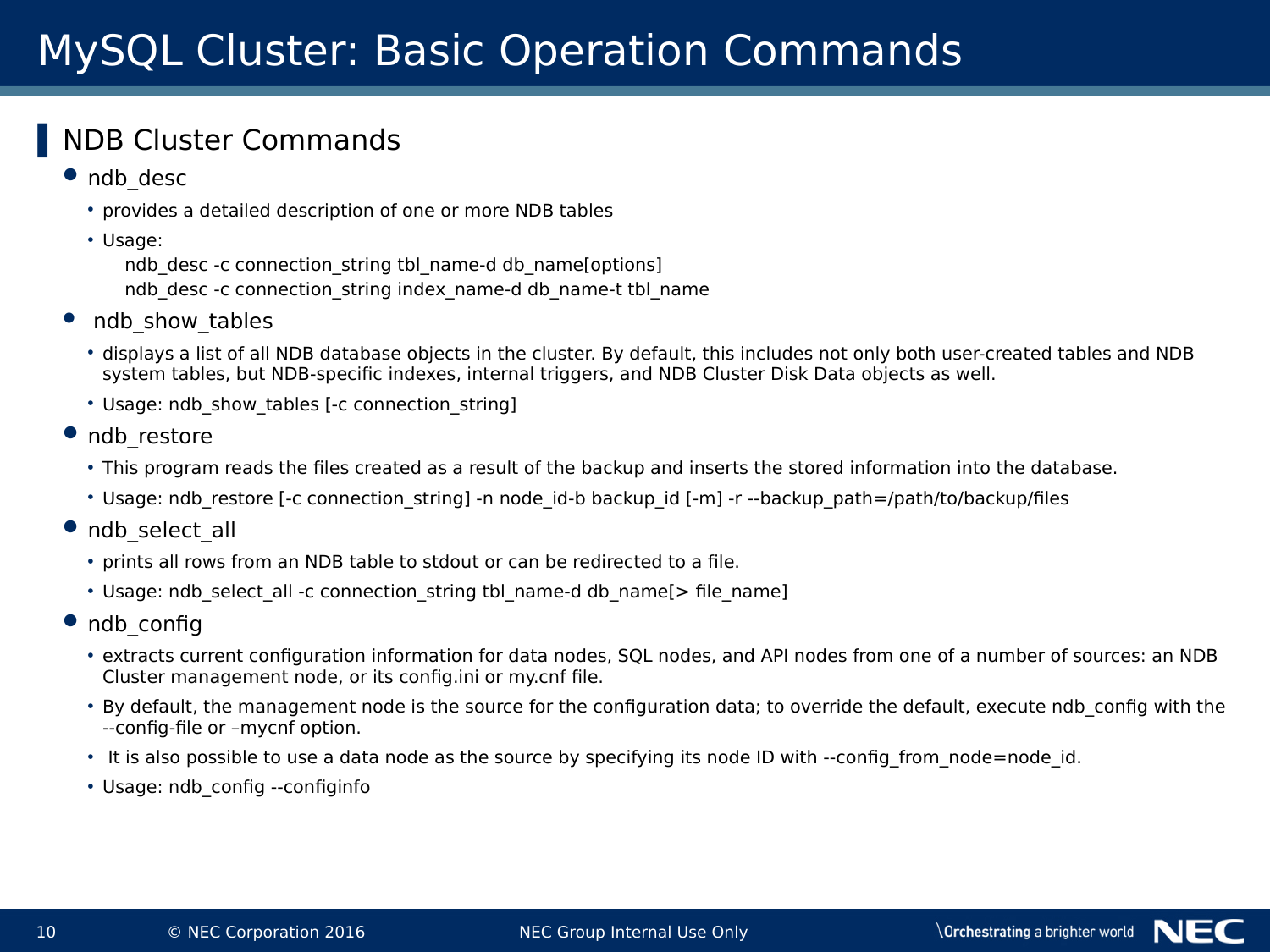

# MySQL Cluster: Basic Operation Commands
NDB Cluster Commands
ndb_desc
provides a detailed description of one or more NDB tables
Usage:
ndb_desc -c connection_string tbl_name-d db_name[options]
ndb_desc -c connection_string index_name-d db_name-t tbl_name
 ndb_show_tables
displays a list of all NDB database objects in the cluster. By default, this includes not only both user-created tables and NDB system tables, but NDB-specific indexes, internal triggers, and NDB Cluster Disk Data objects as well.
Usage: ndb_show_tables [-c connection_string]
ndb_restore
This program reads the files created as a result of the backup and inserts the stored information into the database.
Usage: ndb_restore [-c connection_string] -n node_id-b backup_id [-m] -r --backup_path=/path/to/backup/files
ndb_select_all
prints all rows from an NDB table to stdout or can be redirected to a file.
Usage: ndb_select_all -c connection_string tbl_name-d db_name[> file_name]
ndb_config
extracts current configuration information for data nodes, SQL nodes, and API nodes from one of a number of sources: an NDB Cluster management node, or its config.ini or my.cnf file.
By default, the management node is the source for the configuration data; to override the default, execute ndb_config with the --config-file or –mycnf option.
 It is also possible to use a data node as the source by specifying its node ID with --config_from_node=node_id.
Usage: ndb_config --configinfo